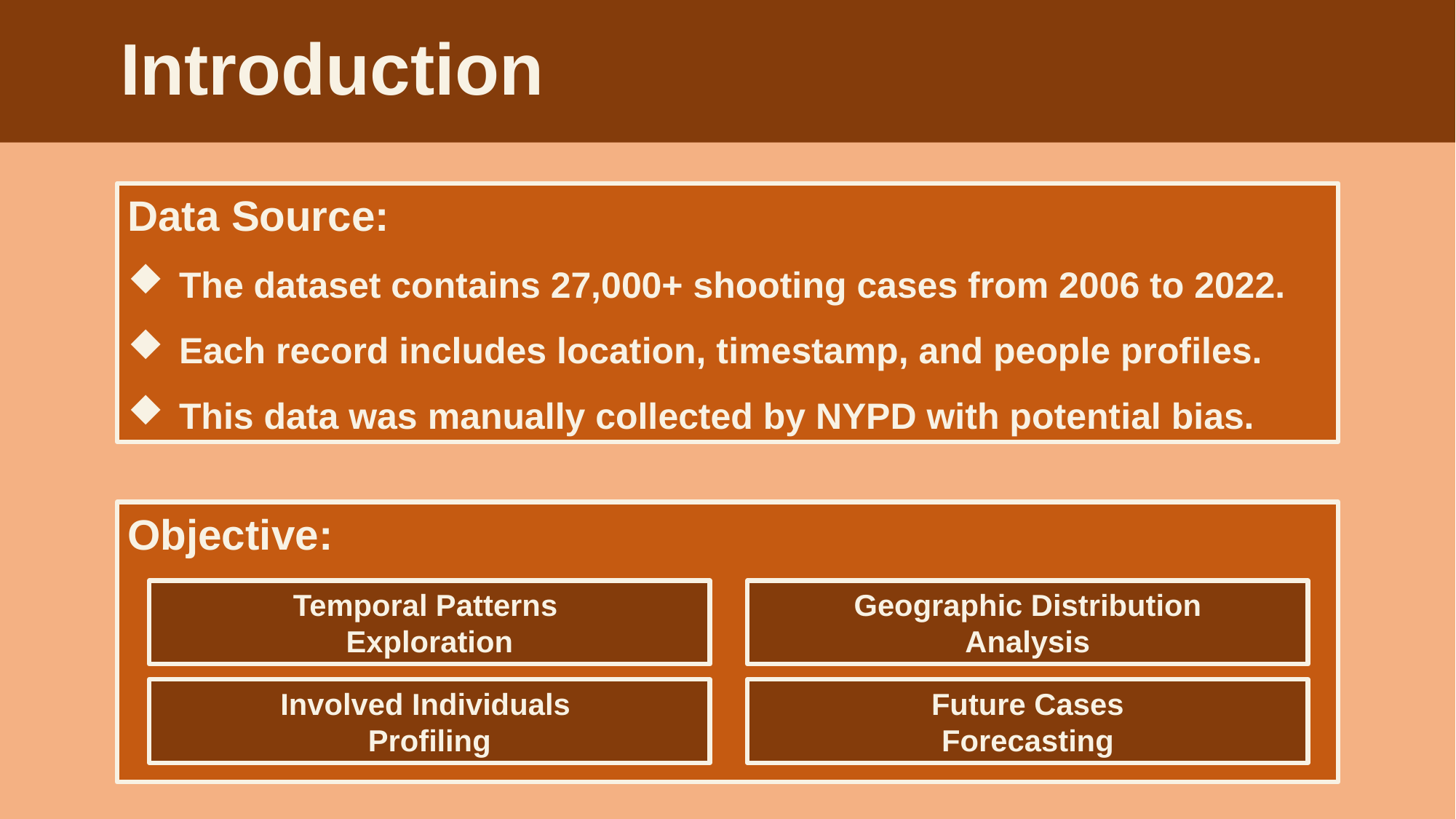

Introduction
Data Source:
 The dataset contains 27,000+ shooting cases from 2006 to 2022.
 Each record includes location, timestamp, and people profiles.
 This data was manually collected by NYPD with potential bias.
Objective:

Geographic Distribution
Analysis
Temporal Patterns
Exploration
Involved Individuals
Profiling
Future Cases
Forecasting